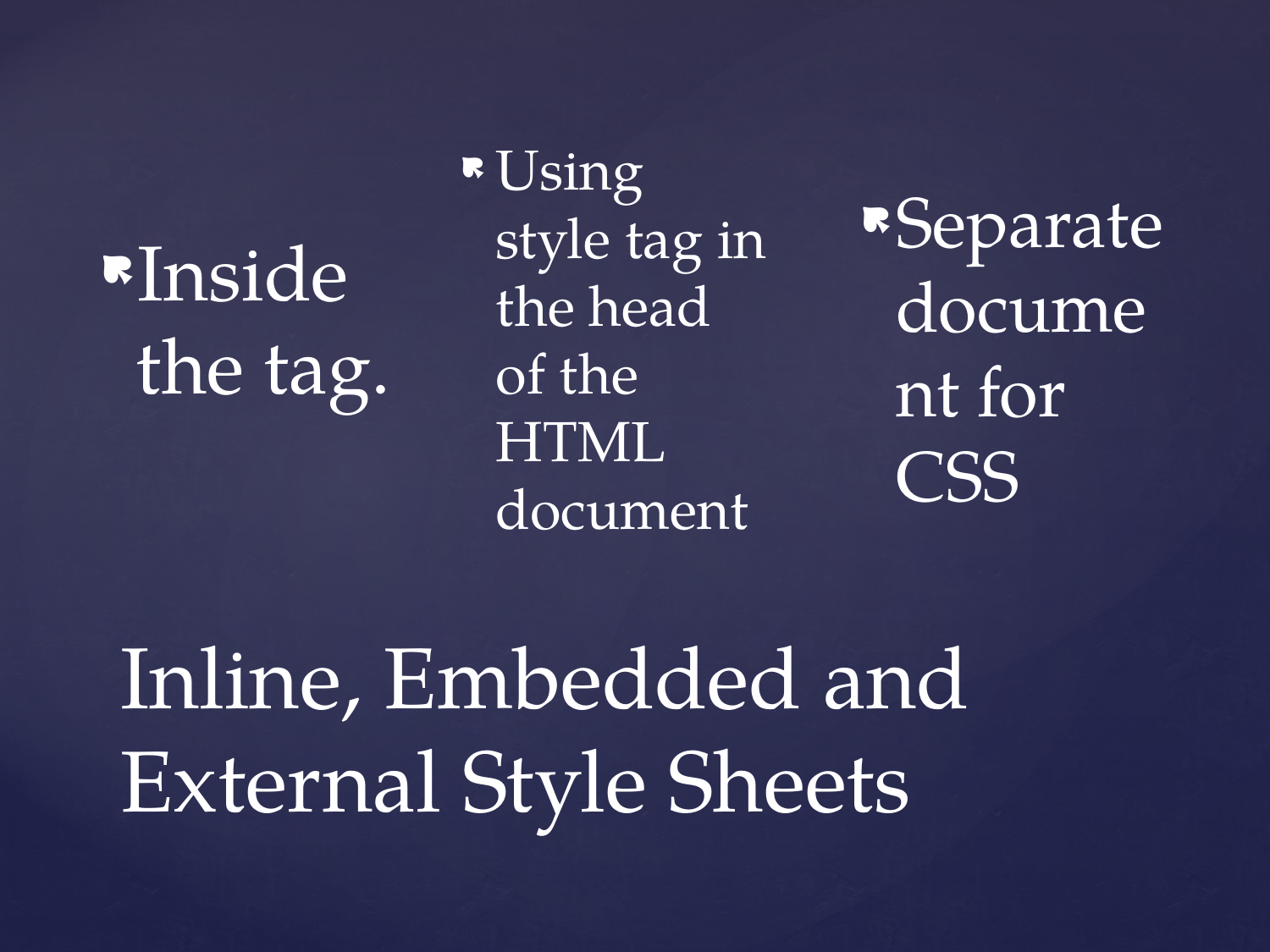

Inside the tag.
Using style tag in the head of the HTML document
Separate document for CSS
# Inline, Embedded and External Style Sheets